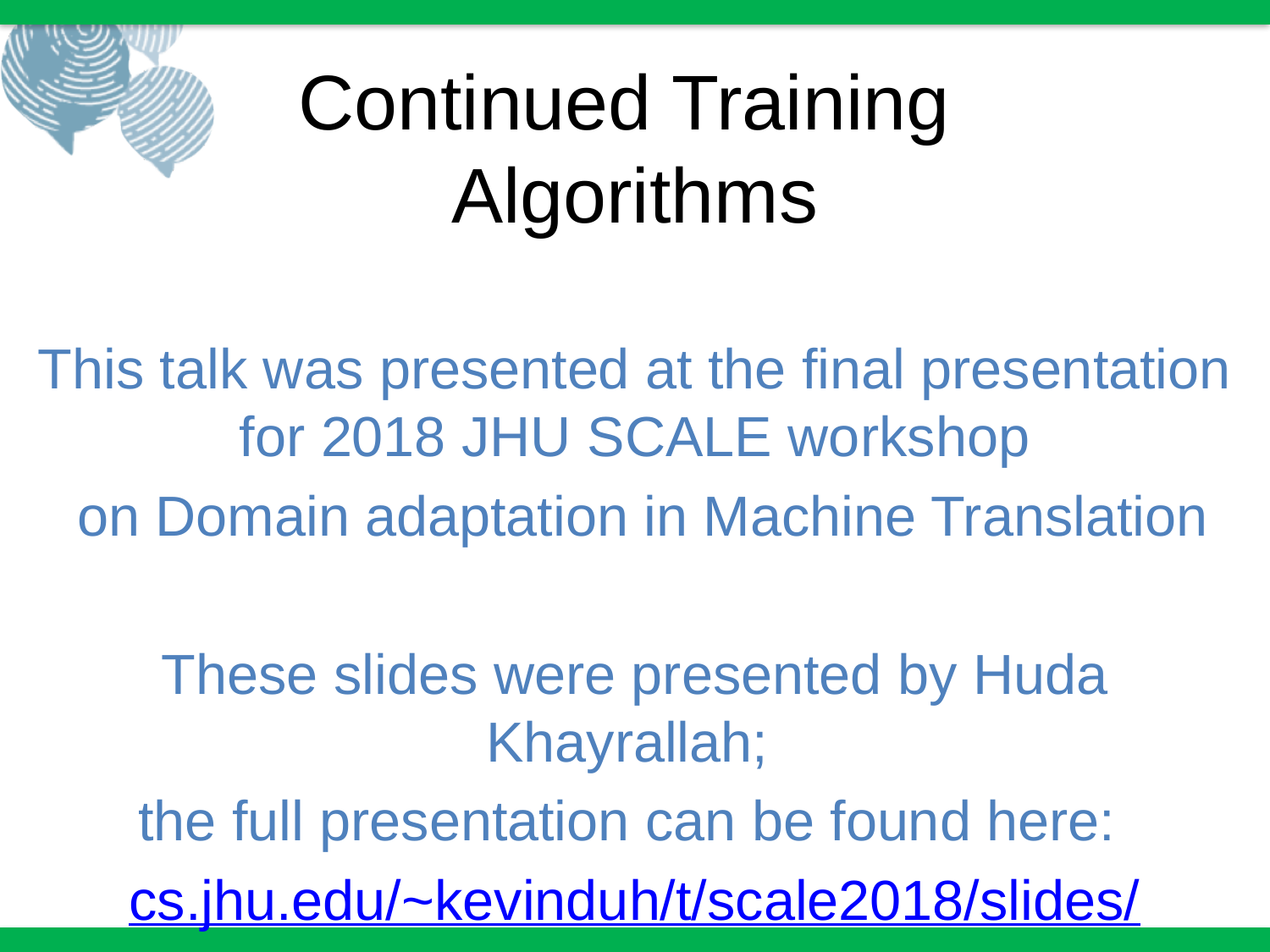

# Continued Training Algorithms

This talk was presented at the final presentation for 2018 JHU SCALE workshop
 on Domain adaptation in Machine Translation

These slides were presented by Huda Khayrallah;
the full presentation can be found here:
cs.jhu.edu/~kevinduh/t/scale2018/slides/